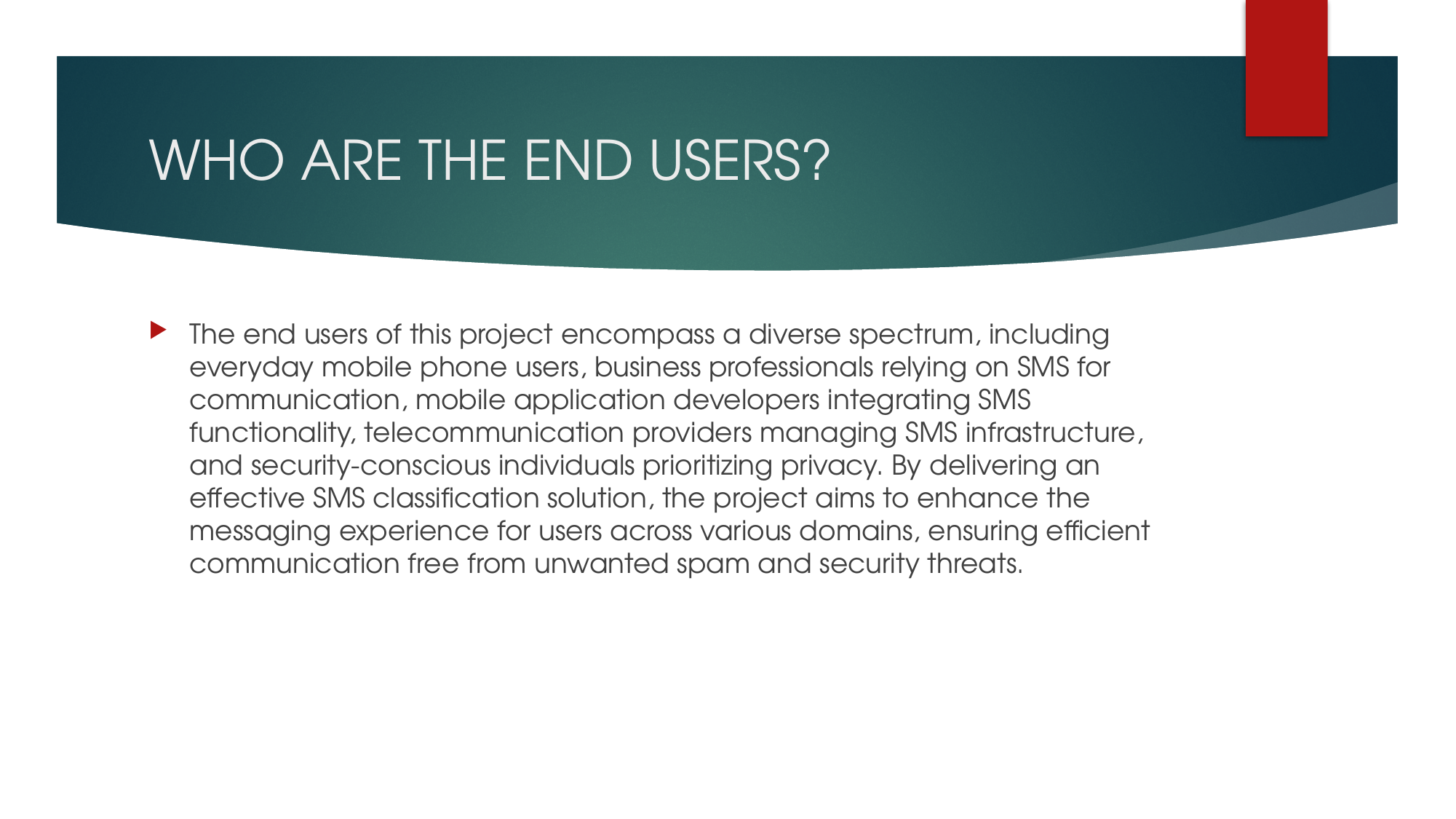

# WHO ARE THE END USERS?
The end users of this project encompass a diverse spectrum, including everyday mobile phone users, business professionals relying on SMS for communication, mobile application developers integrating SMS functionality, telecommunication providers managing SMS infrastructure, and security-conscious individuals prioritizing privacy. By delivering an effective SMS classification solution, the project aims to enhance the messaging experience for users across various domains, ensuring efficient communication free from unwanted spam and security threats.